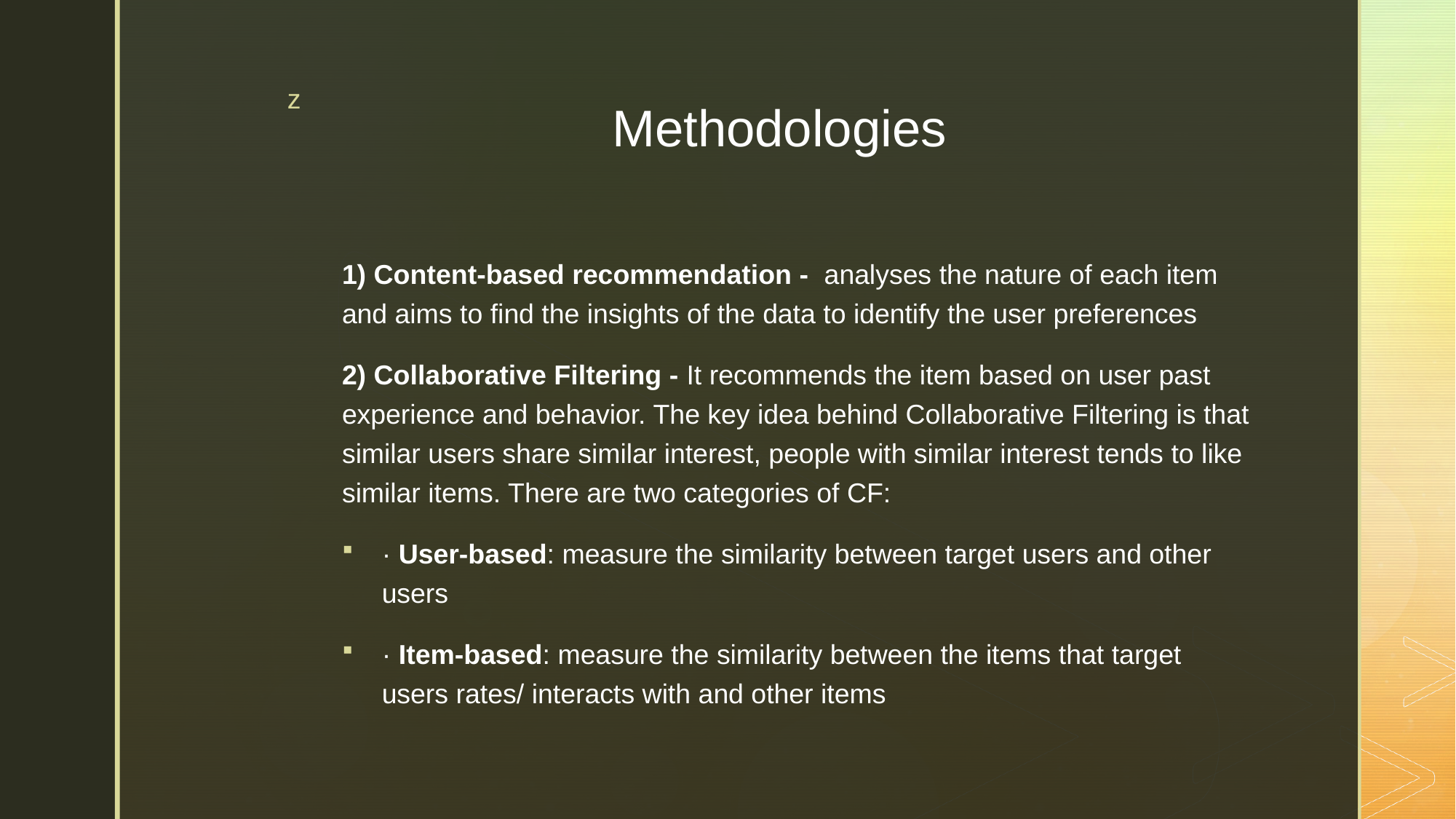

# Methodologies
1) Content-based recommendation -  analyses the nature of each item and aims to find the insights of the data to identify the user preferences
2) Collaborative Filtering - It recommends the item based on user past experience and behavior. The key idea behind Collaborative Filtering is that similar users share similar interest, people with similar interest tends to like similar items. There are two categories of CF:
· User-based: measure the similarity between target users and other users
· Item-based: measure the similarity between the items that target users rates/ interacts with and other items